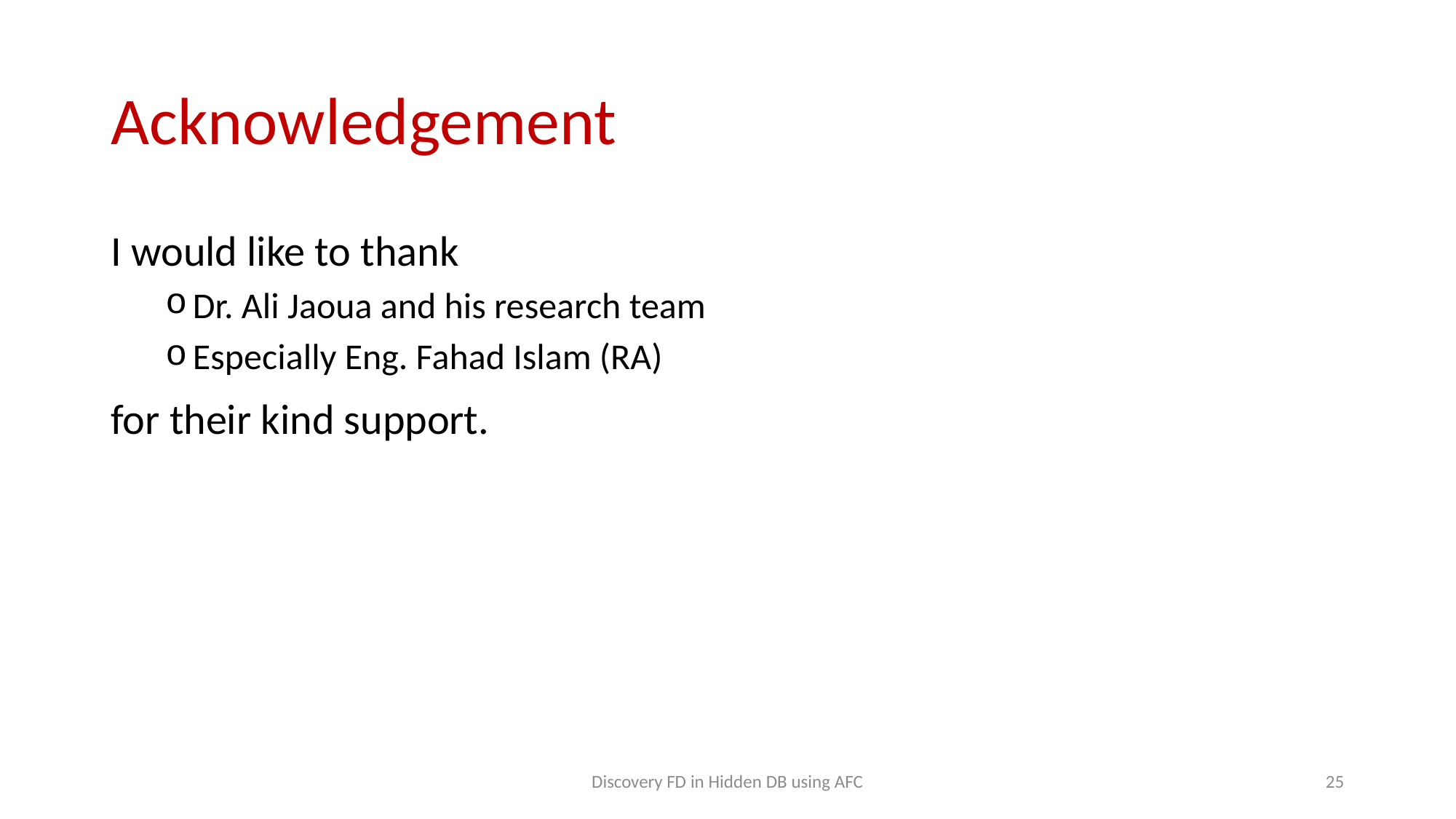

# Acknowledgement
I would like to thank
Dr. Ali Jaoua and his research team
Especially Eng. Fahad Islam (RA)
for their kind support.
Discovery FD in Hidden DB using AFC
25